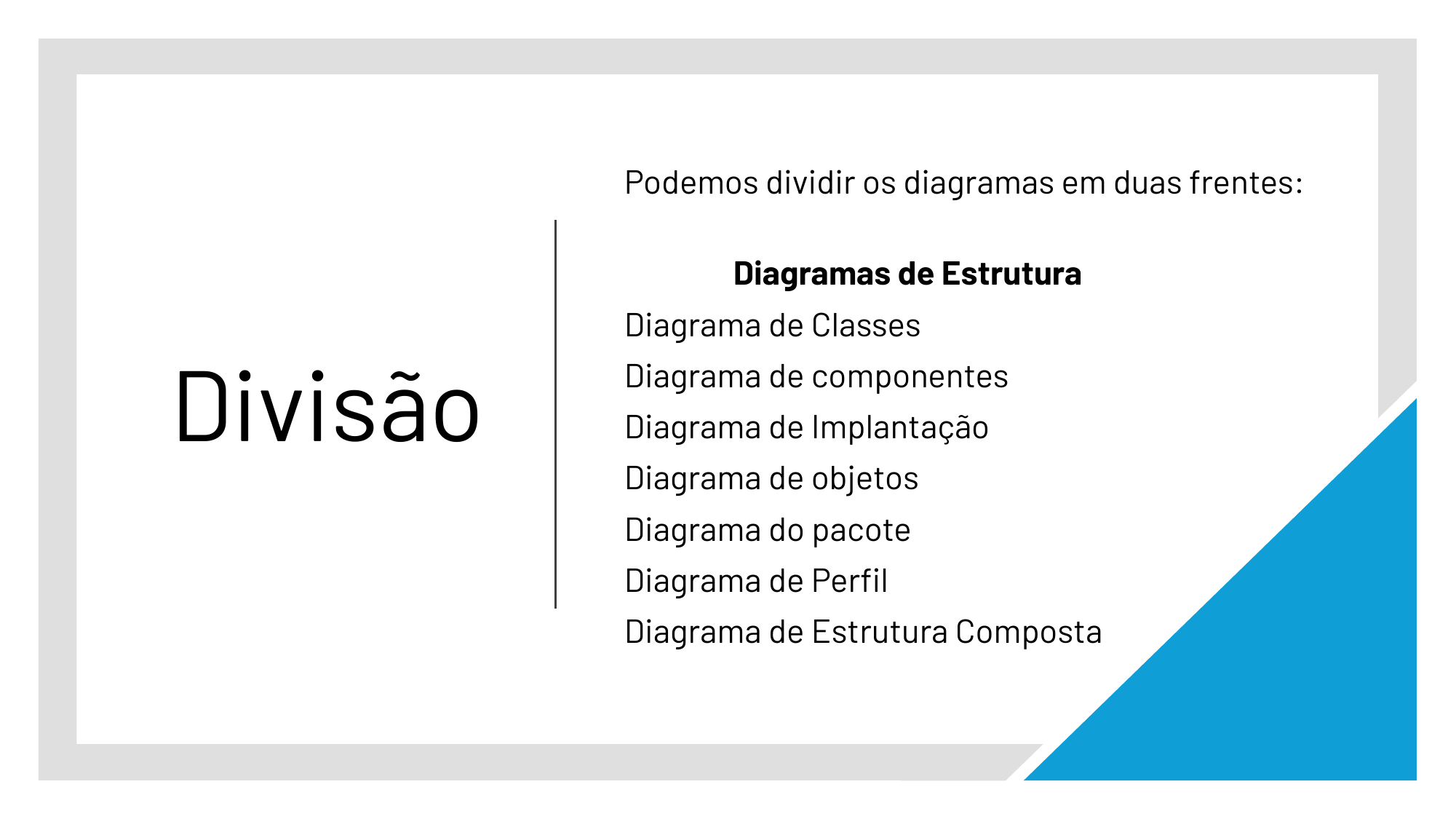

# Divisão
Podemos dividir os diagramas em duas frentes:
	Diagramas de Estrutura
Diagrama de Classes
Diagrama de componentes
Diagrama de Implantação
Diagrama de objetos
Diagrama do pacote
Diagrama de Perfil
Diagrama de Estrutura Composta